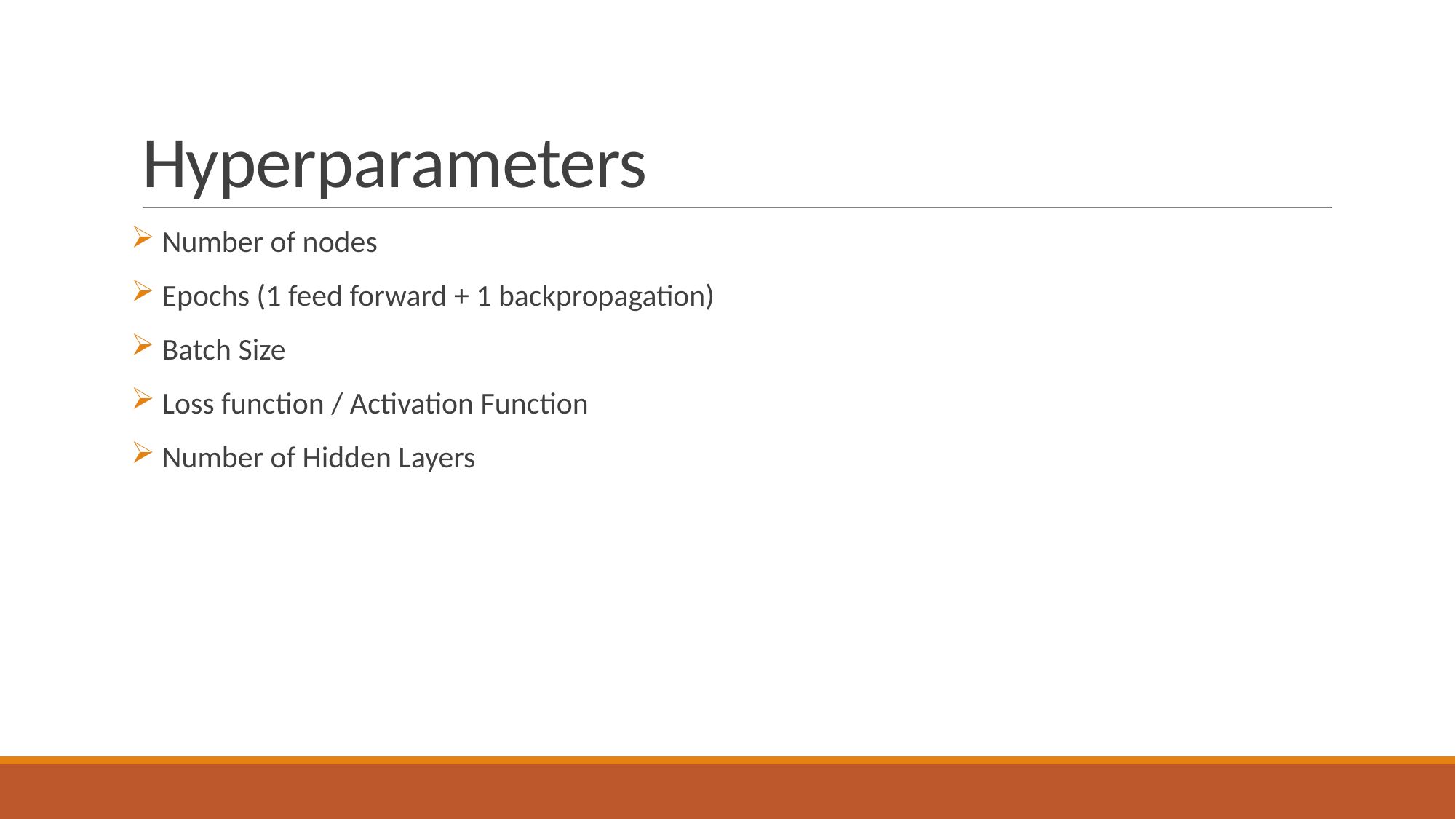

# Hyperparameters
 Number of nodes
 Epochs (1 feed forward + 1 backpropagation)
 Batch Size
 Loss function / Activation Function
 Number of Hidden Layers